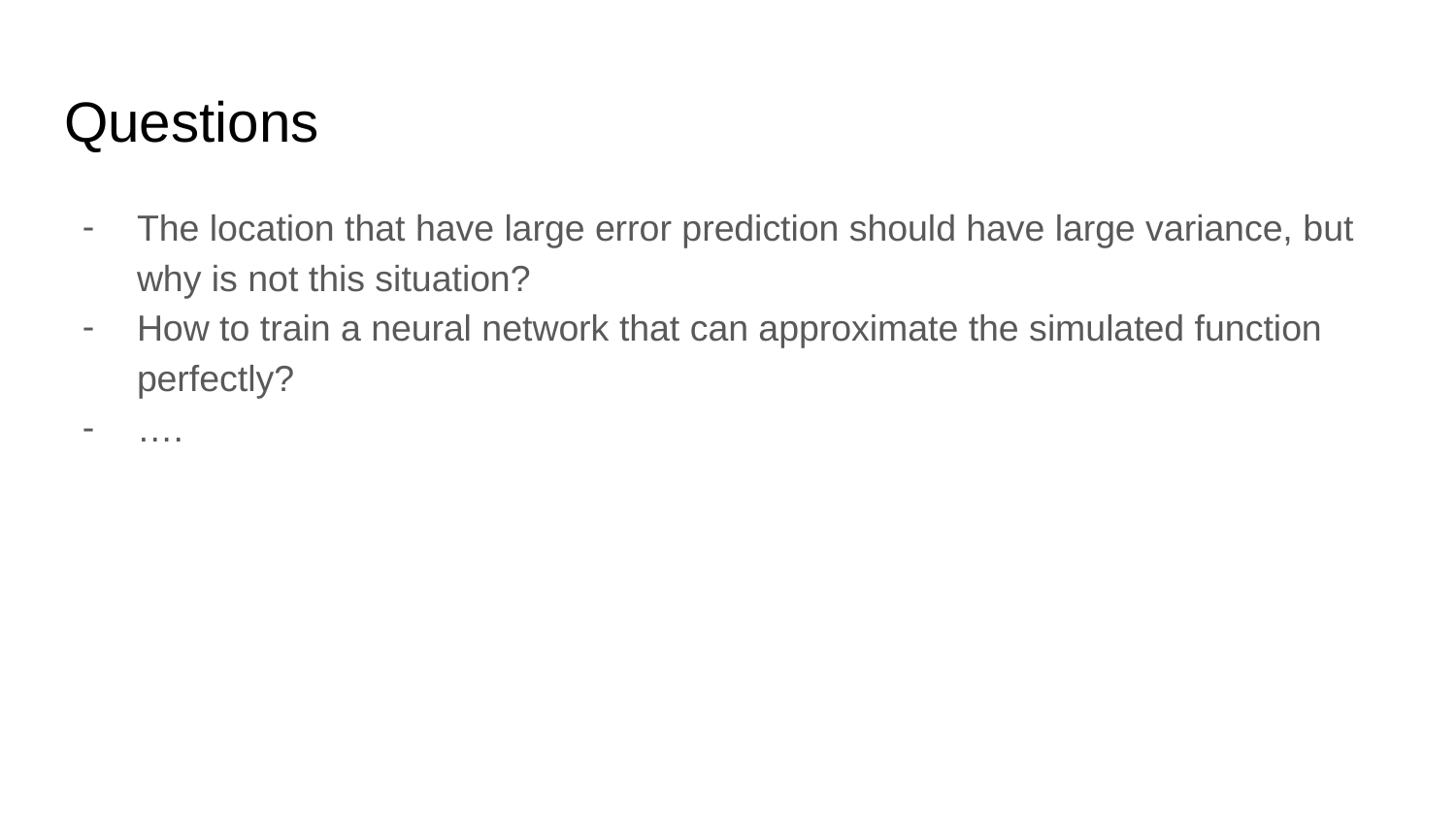

# Questions
The location that have large error prediction should have large variance, but why is not this situation?
How to train a neural network that can approximate the simulated function perfectly?
….